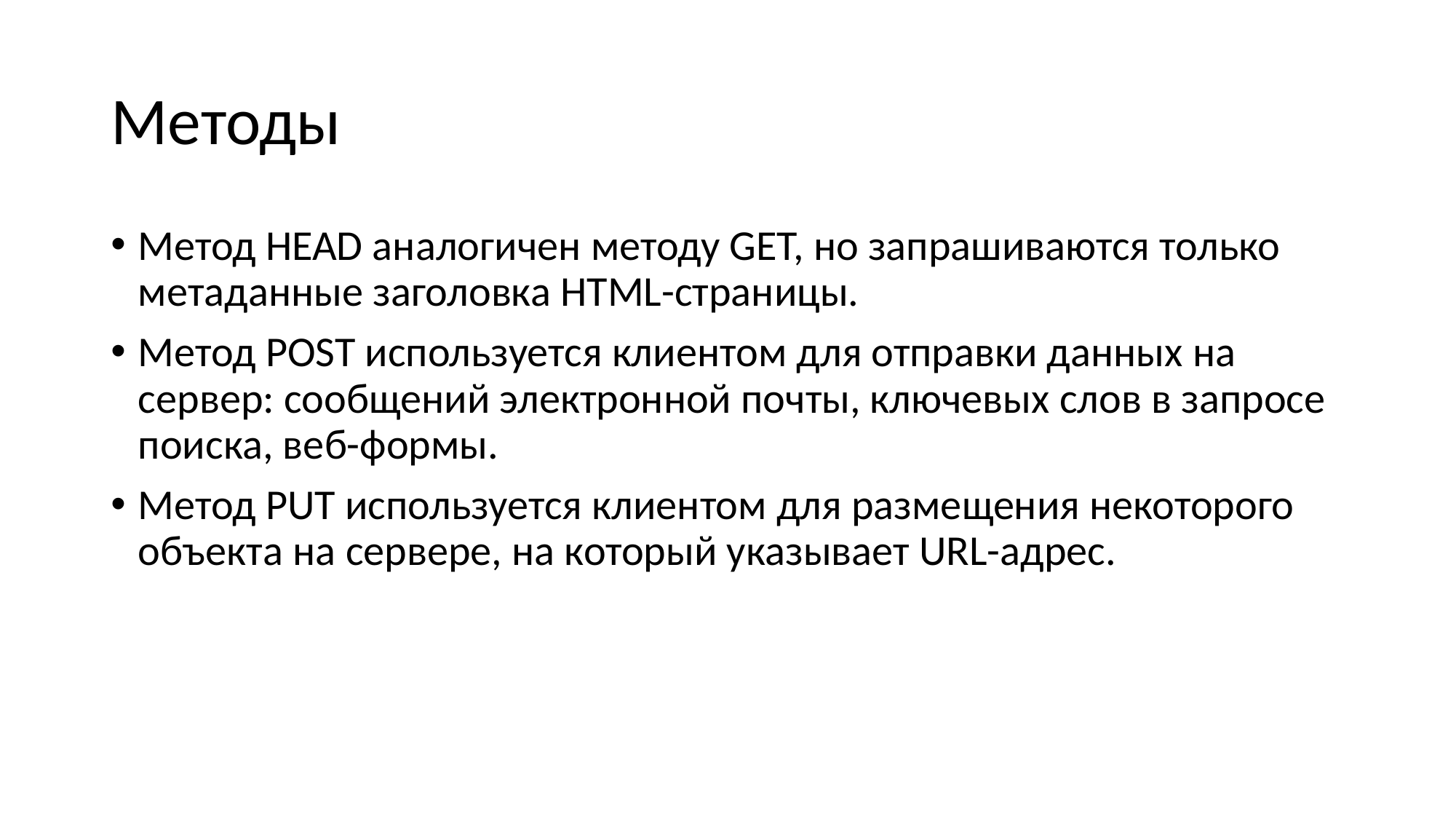

# Методы
Метод HEAD аналогичен методу GET, но запрашиваются только метаданные заголовка HTML-страницы.
Метод POST используется клиентом для отправки данных на сервер: сообщений электронной почты, ключевых слов в запросе поиска, веб-формы.
Метод PUT используется клиентом для размещения некоторого объекта на сервере, на который указывает URL-адрес.